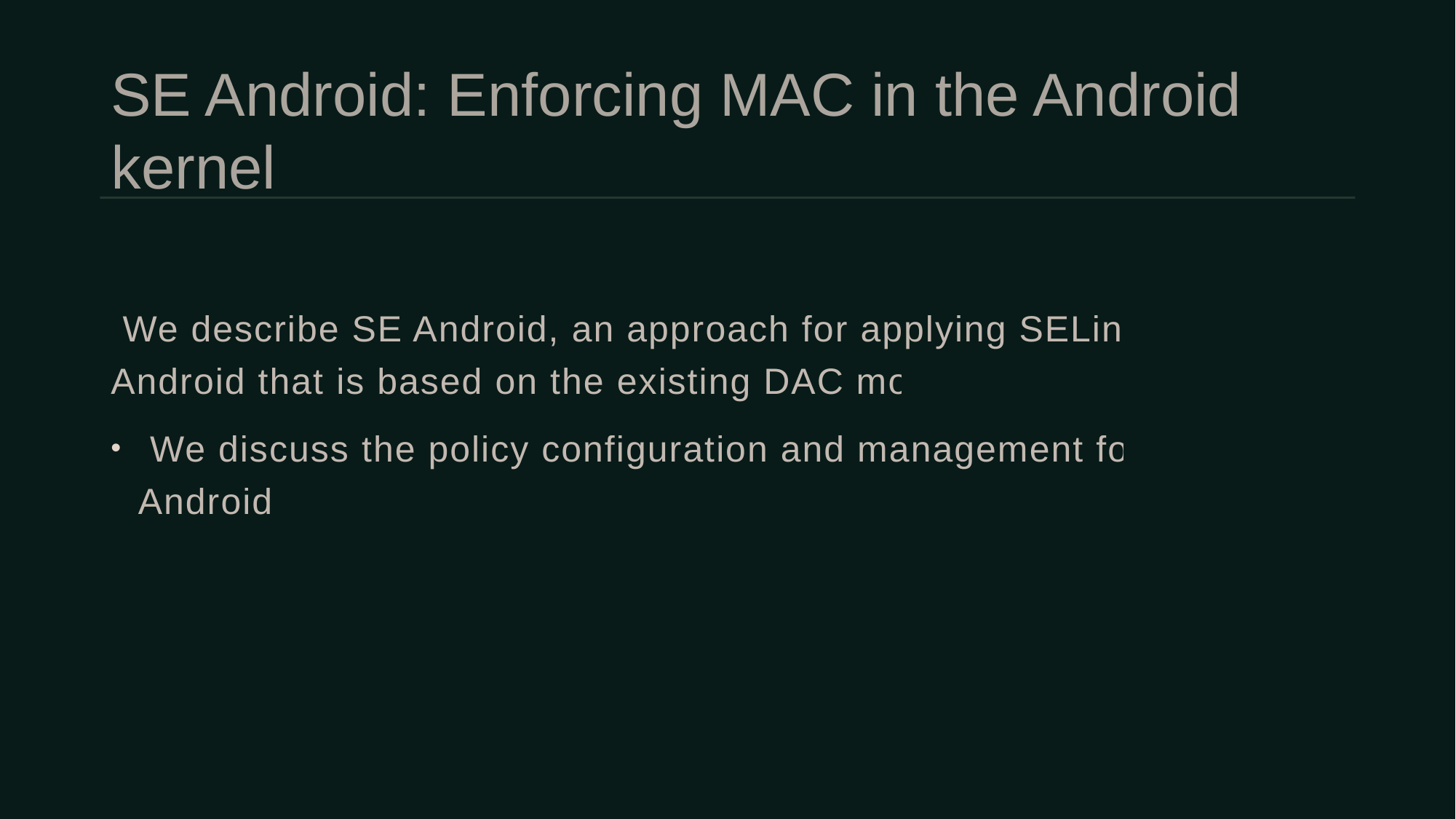

# SE Android: Enforcing MAC in the Android kernel
 We describe SE Android, an approach for applying SELinux to Android that is based on the existing DAC model.
 We discuss the policy configuration and management for SE Android.